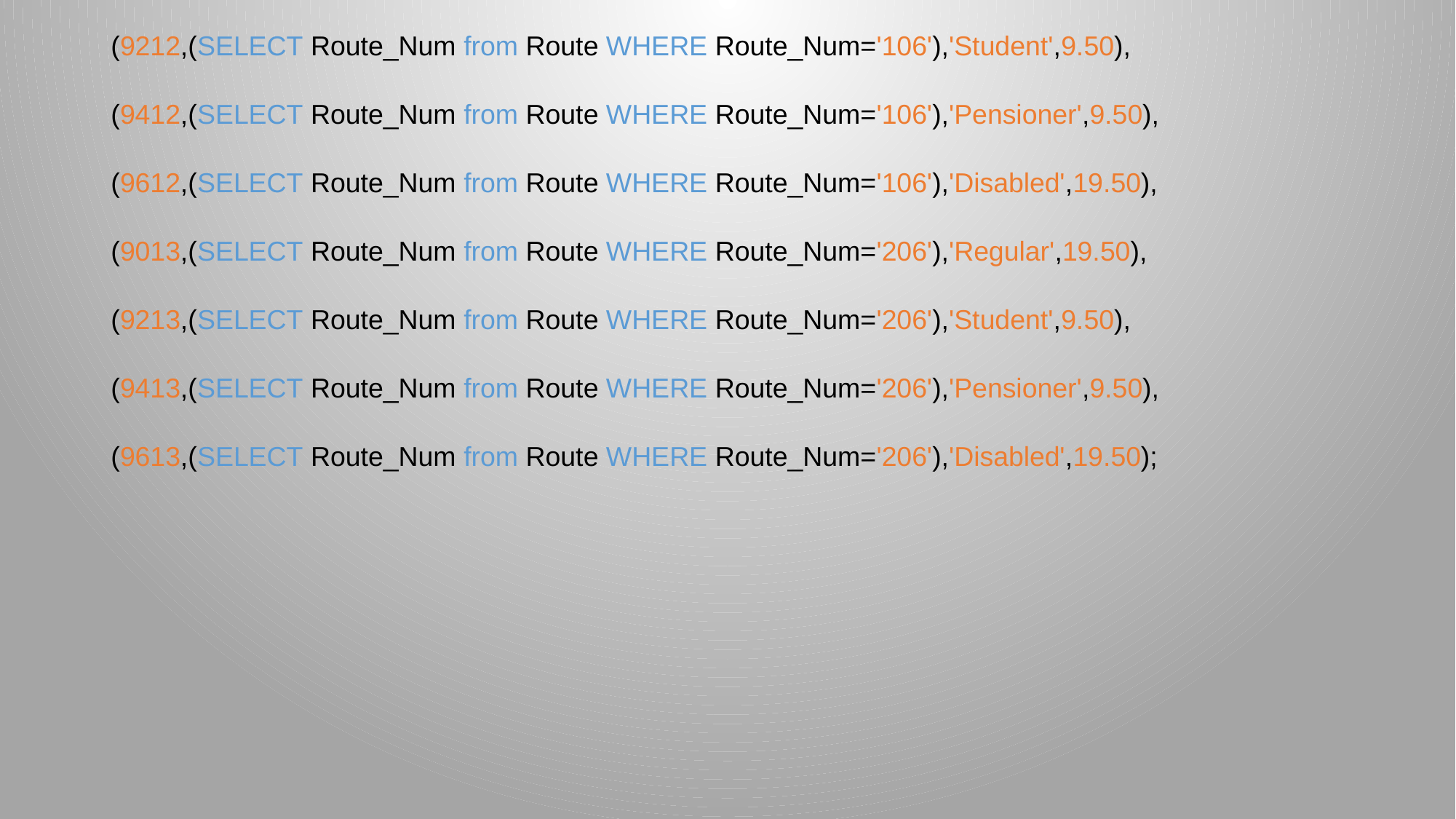

(9212,(SELECT Route_Num from Route WHERE Route_Num='106'),'Student',9.50),
(9412,(SELECT Route_Num from Route WHERE Route_Num='106'),'Pensioner',9.50),
(9612,(SELECT Route_Num from Route WHERE Route_Num='106'),'Disabled',19.50),
(9013,(SELECT Route_Num from Route WHERE Route_Num='206'),'Regular',19.50),
(9213,(SELECT Route_Num from Route WHERE Route_Num='206'),'Student',9.50),
(9413,(SELECT Route_Num from Route WHERE Route_Num='206'),'Pensioner',9.50),
(9613,(SELECT Route_Num from Route WHERE Route_Num='206'),'Disabled',19.50);